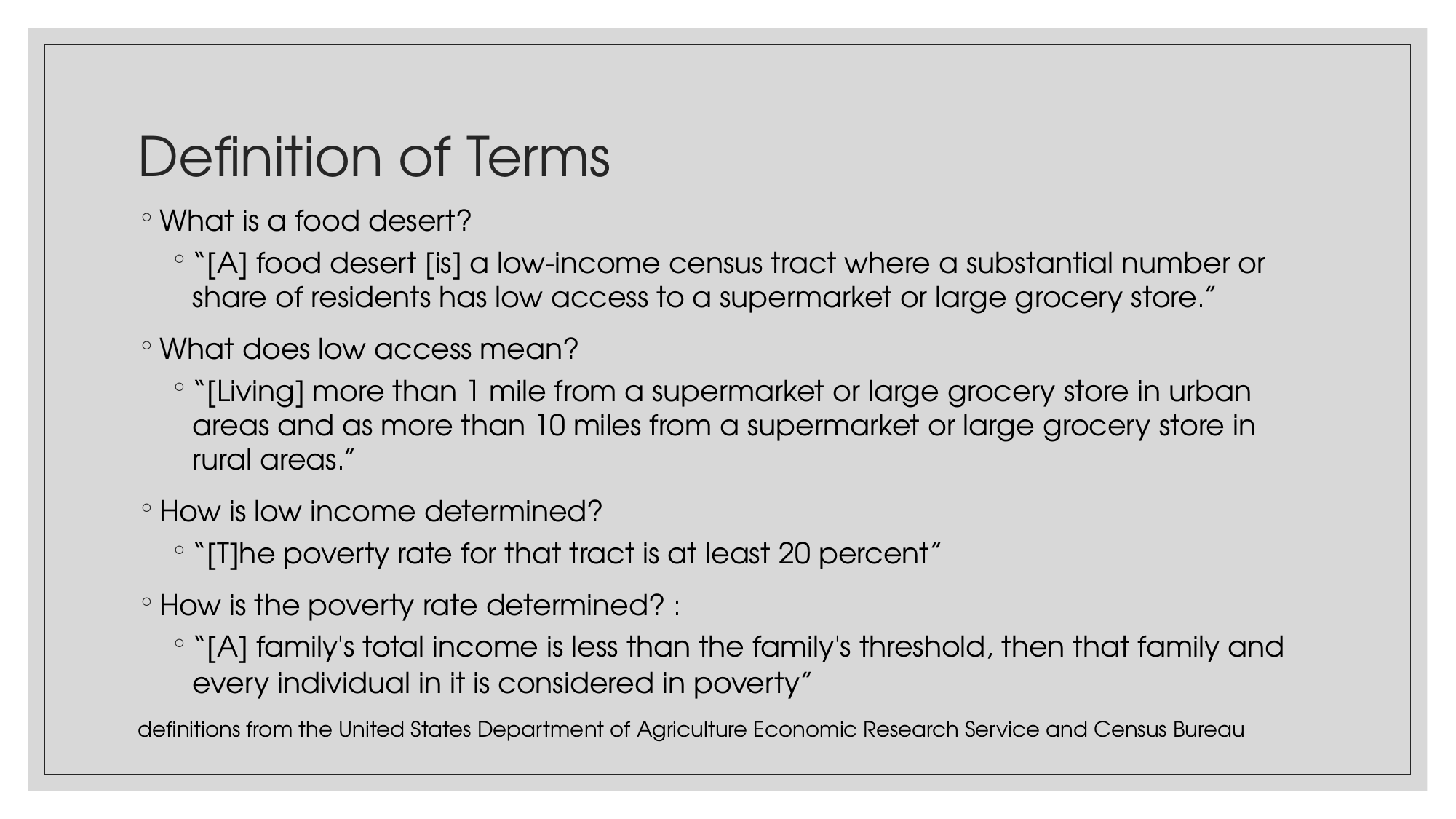

# Definition of Terms
What is a food desert?
“[A] food desert [is] a low-income census tract where a substantial number or share of residents has low access to a supermarket or large grocery store.”
What does low access mean?
“[Living] more than 1 mile from a supermarket or large grocery store in urban areas and as more than 10 miles from a supermarket or large grocery store in rural areas.”
How is low income determined?
“[T]he poverty rate for that tract is at least 20 percent”
How is the poverty rate determined? :
“[A] family's total income is less than the family's threshold, then that family and every individual in it is considered in poverty”
definitions from the United States Department of Agriculture Economic Research Service and Census Bureau